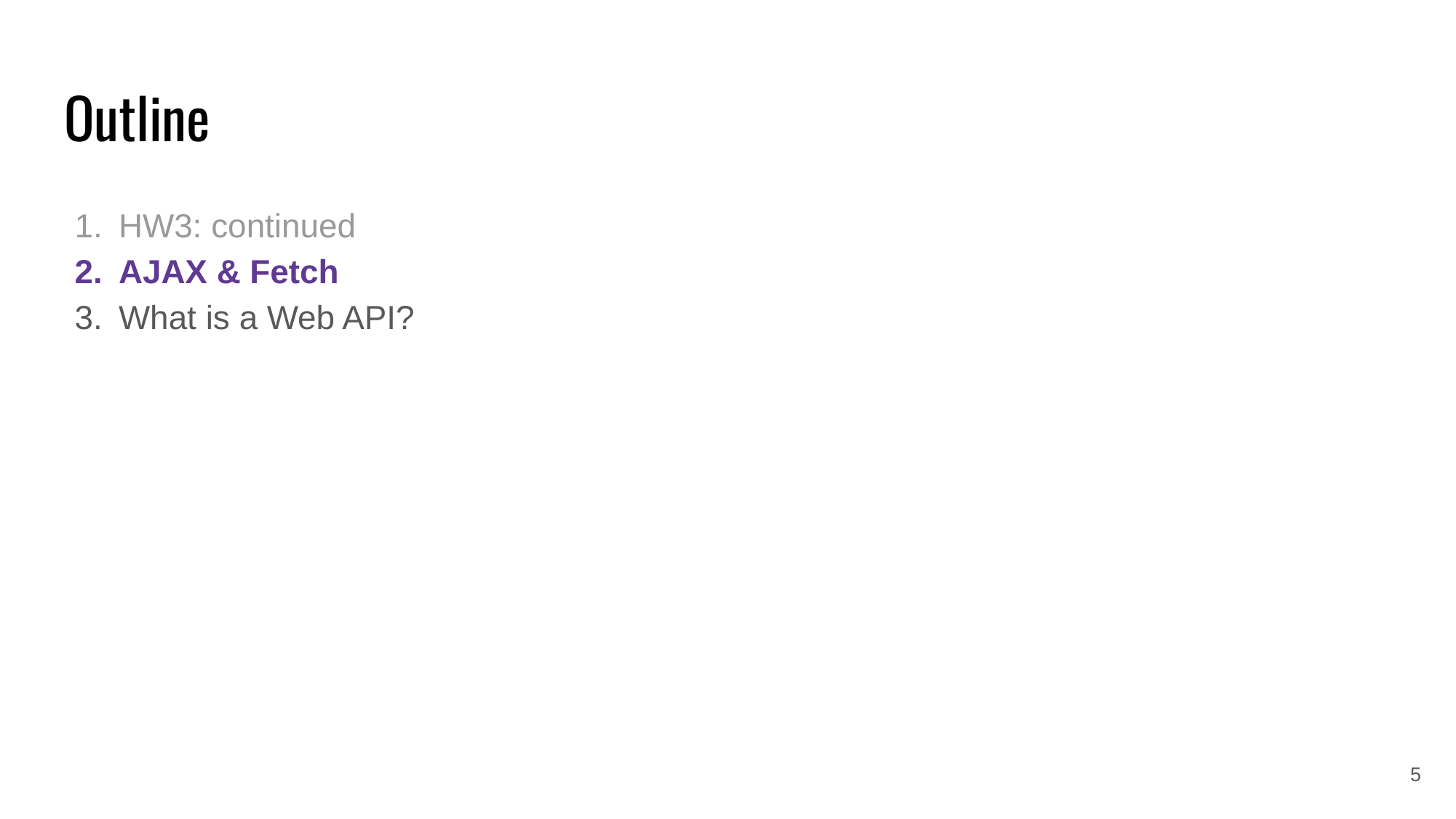

# Outline
HW3: continued
AJAX & Fetch
What is a Web API?

5